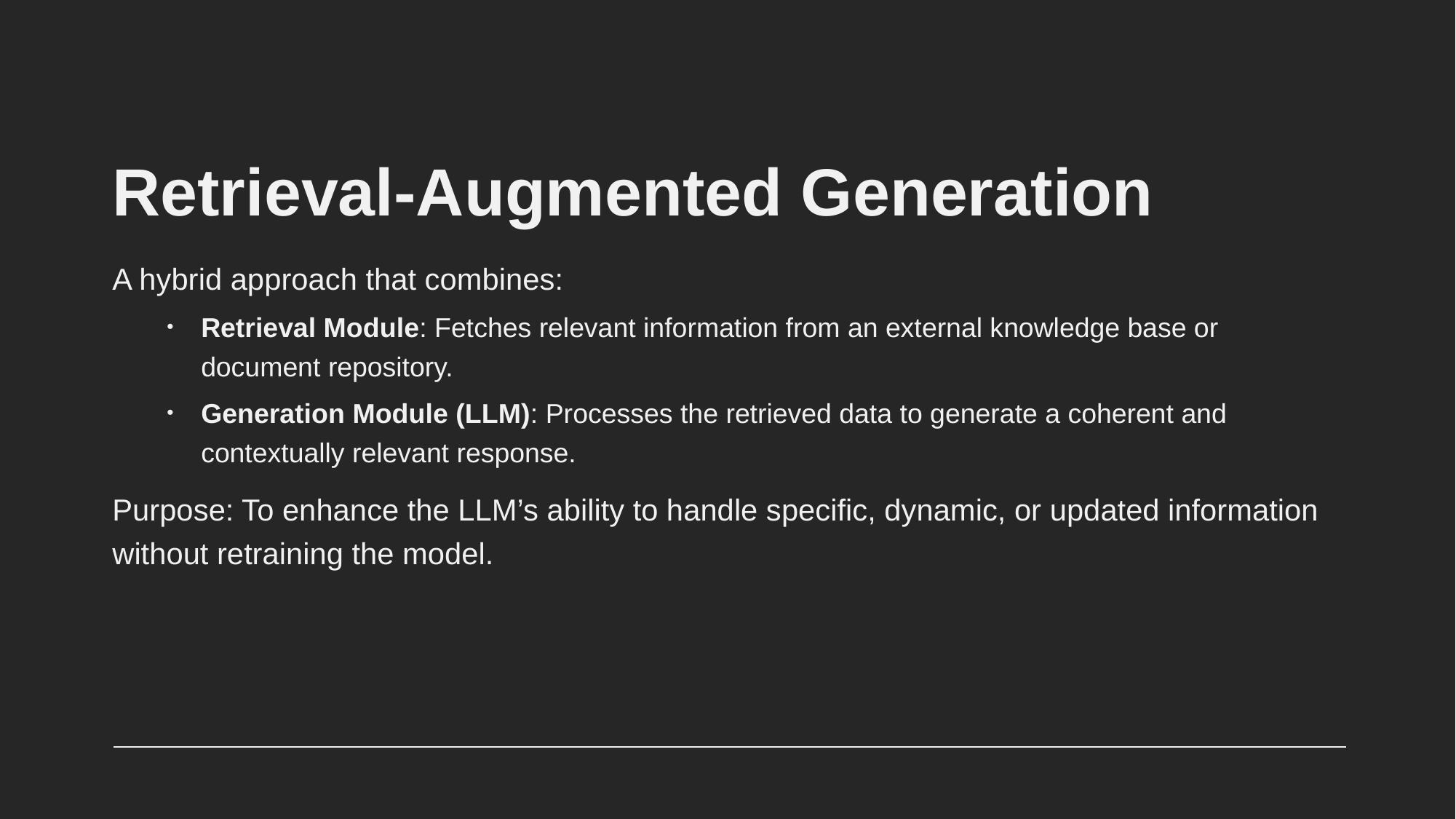

# Retrieval-Augmented Generation
A hybrid approach that combines:
Retrieval Module: Fetches relevant information from an external knowledge base or document repository.
Generation Module (LLM): Processes the retrieved data to generate a coherent and contextually relevant response.
Purpose: To enhance the LLM’s ability to handle specific, dynamic, or updated information without retraining the model.